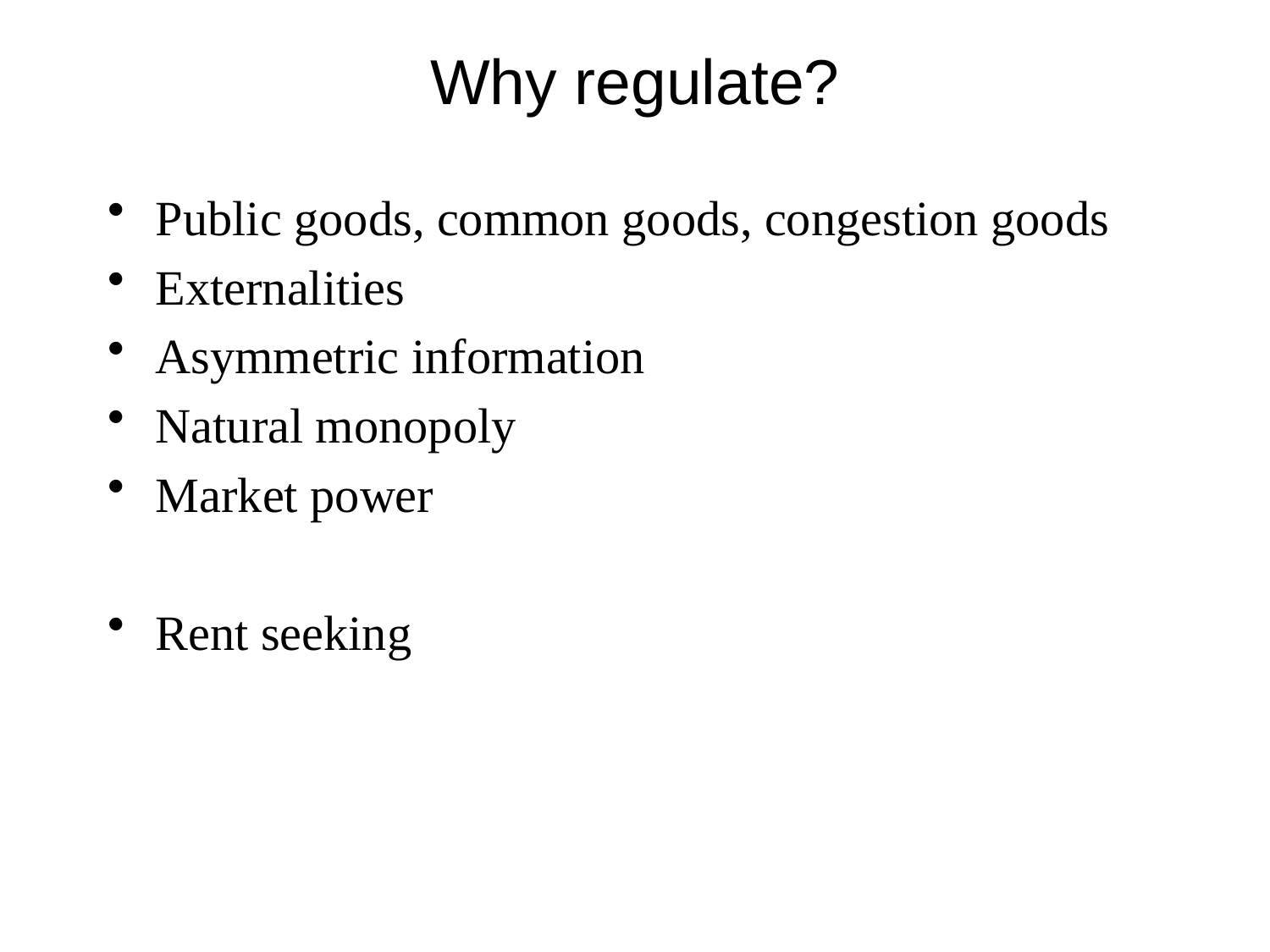

# Why regulate?
Public goods, common goods, congestion goods
Externalities
Asymmetric information
Natural monopoly
Market power

Rent seeking